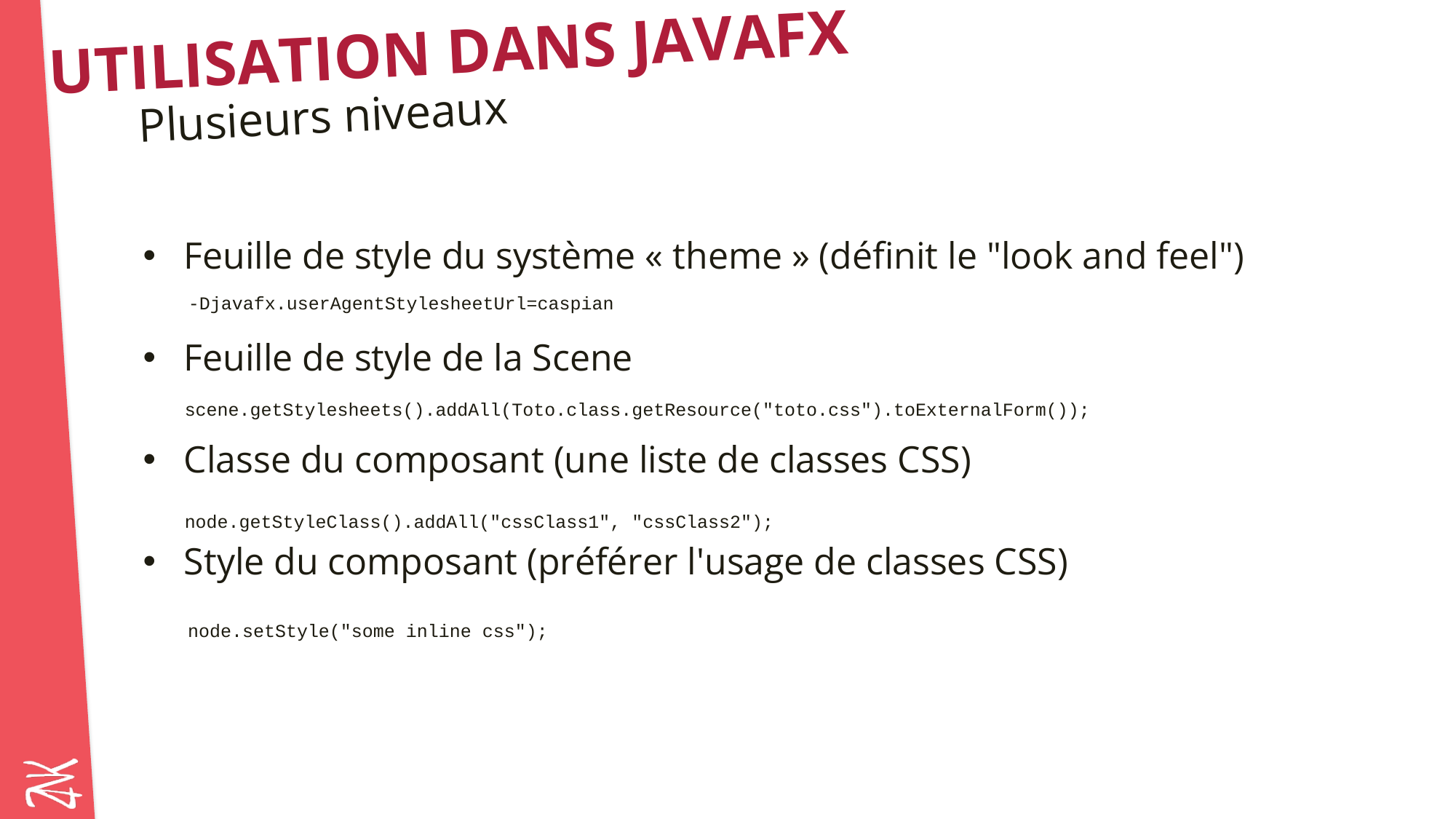

# Utilisation dans JavaFX
Plusieurs niveaux
Feuille de style du système « theme » (définit le "look and feel")

Feuille de style de la Scene

Classe du composant (une liste de classes CSS)

Style du composant (préférer l'usage de classes CSS)

-Djavafx.userAgentStylesheetUrl=caspian
scene.getStylesheets().addAll(Toto.class.getResource("toto.css").toExternalForm());
node.getStyleClass().addAll("cssClass1", "cssClass2");
node.setStyle("some inline css");